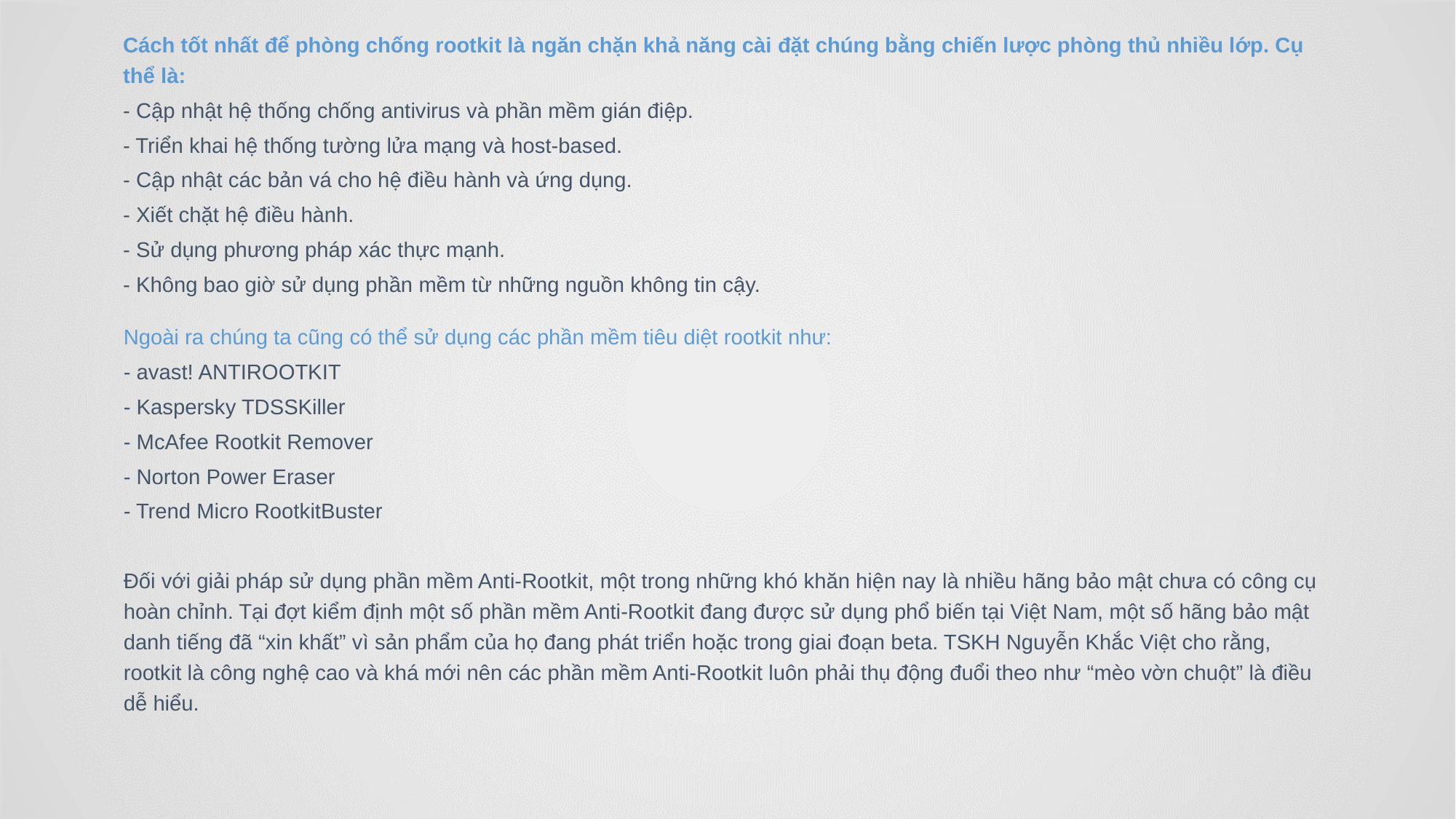

Cách tốt nhất để phòng chống rootkit là ngăn chặn khả năng cài đặt chúng bằng chiến lược phòng thủ nhiều lớp. Cụ thể là:
- Cập nhật hệ thống chống antivirus và phần mềm gián điệp.
- Triển khai hệ thống tường lửa mạng và host-based.
- Cập nhật các bản vá cho hệ điều hành và ứng dụng.
- Xiết chặt hệ điều hành.
- Sử dụng phương pháp xác thực mạnh.
- Không bao giờ sử dụng phần mềm từ những nguồn không tin cậy.
Ngoài ra chúng ta cũng có thể sử dụng các phần mềm tiêu diệt rootkit như:
- avast! ANTIROOTKIT
- Kaspersky TDSSKiller
- McAfee Rootkit Remover
- Norton Power Eraser
- Trend Micro RootkitBuster

Đối với giải pháp sử dụng phần mềm Anti-Rootkit, một trong những khó khăn hiện nay là nhiều hãng bảo mật chưa có công cụ hoàn chỉnh. Tại đợt kiểm định một số phần mềm Anti-Rootkit đang được sử dụng phổ biến tại Việt Nam, một số hãng bảo mật danh tiếng đã “xin khất” vì sản phẩm của họ đang phát triển hoặc trong giai đoạn beta. TSKH Nguyễn Khắc Việt cho rằng, rootkit là công nghệ cao và khá mới nên các phần mềm Anti-Rootkit luôn phải thụ động đuổi theo như “mèo vờn chuột” là điều dễ hiểu.